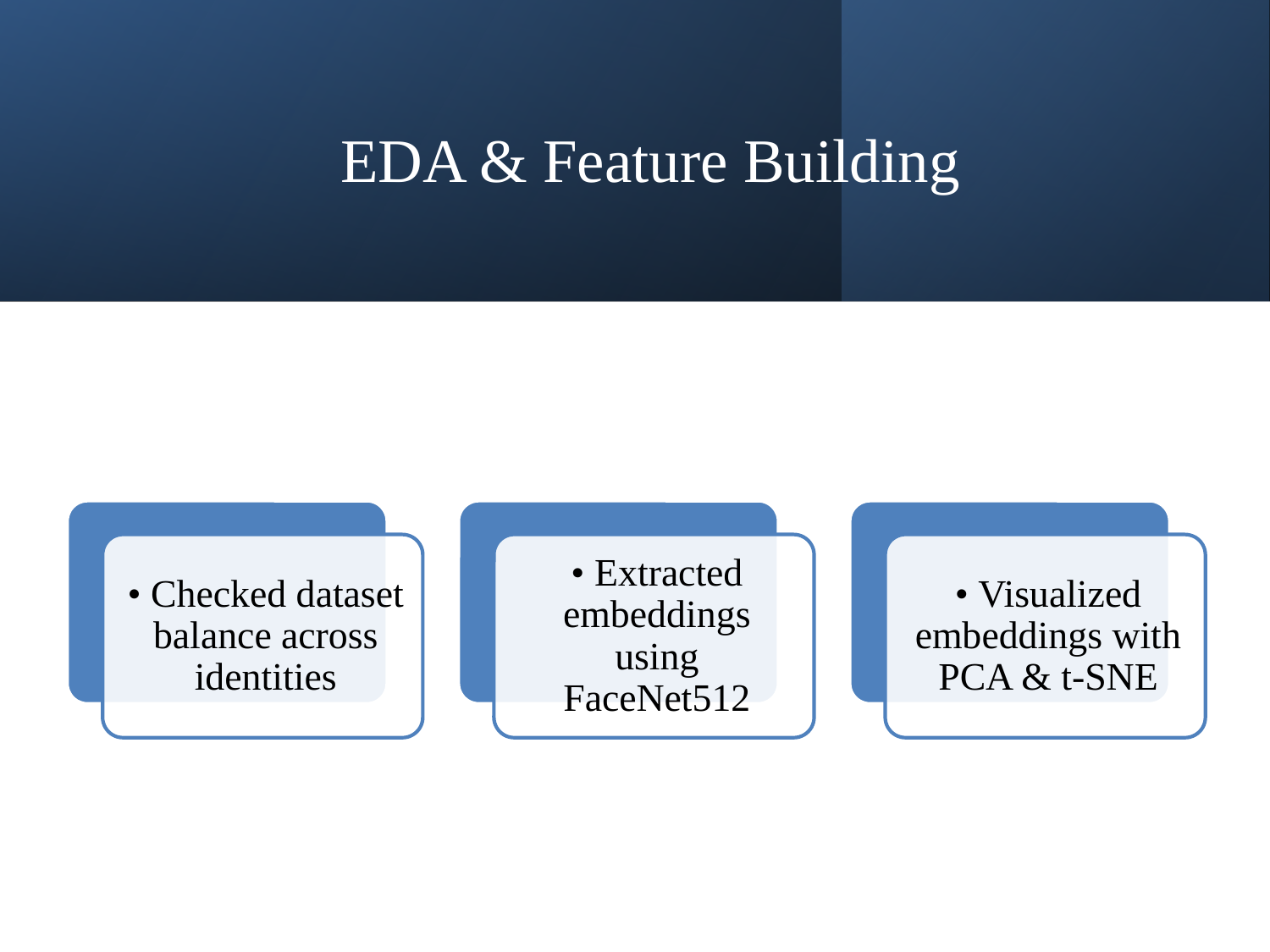

# EDA & Feature Building
• Checked dataset balance across identities
• Extracted embeddings using FaceNet512
• Visualized embeddings with PCA & t-SNE